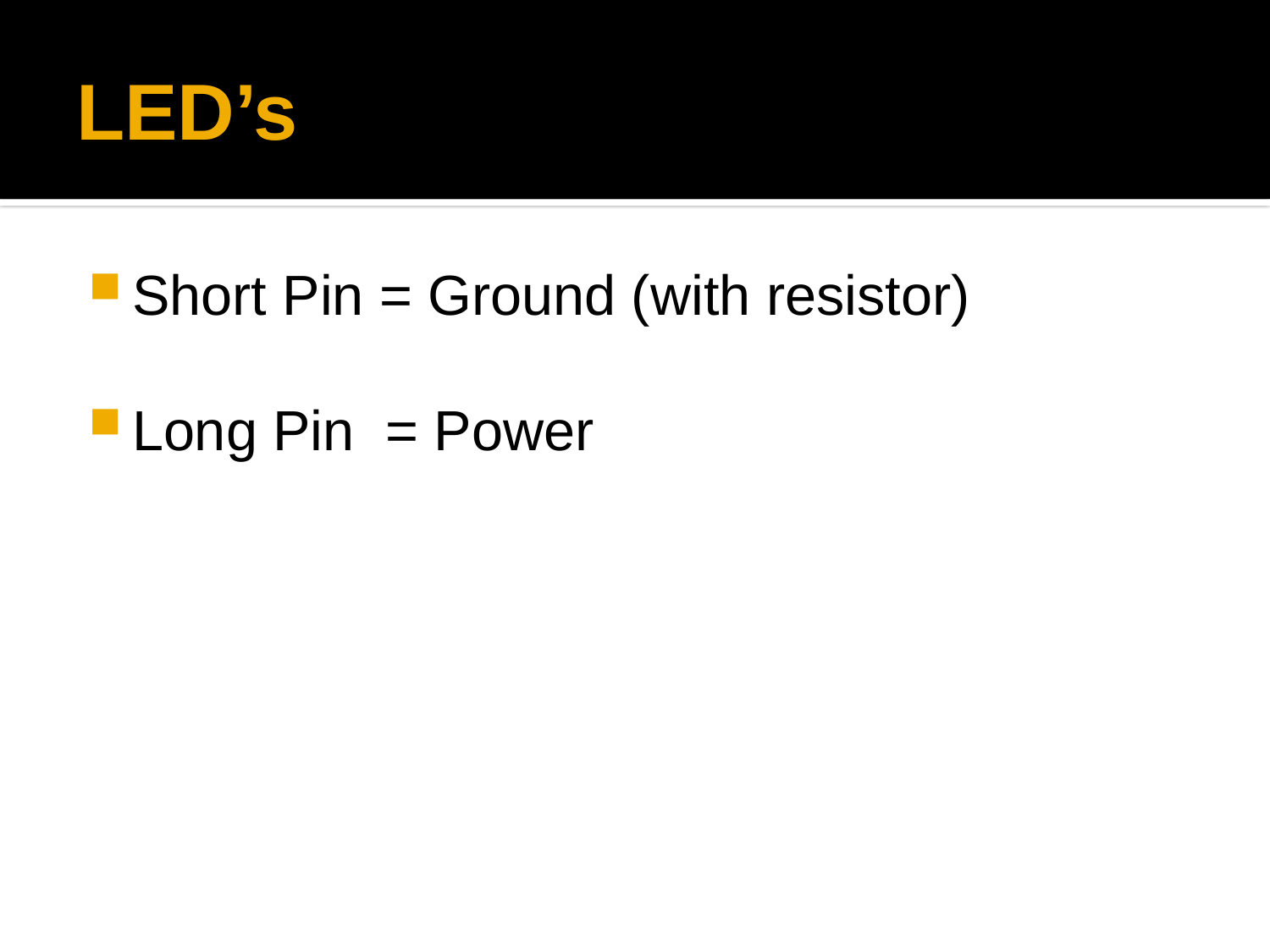

# LED’s
Short Pin = Ground (with resistor)

Long Pin  = Power